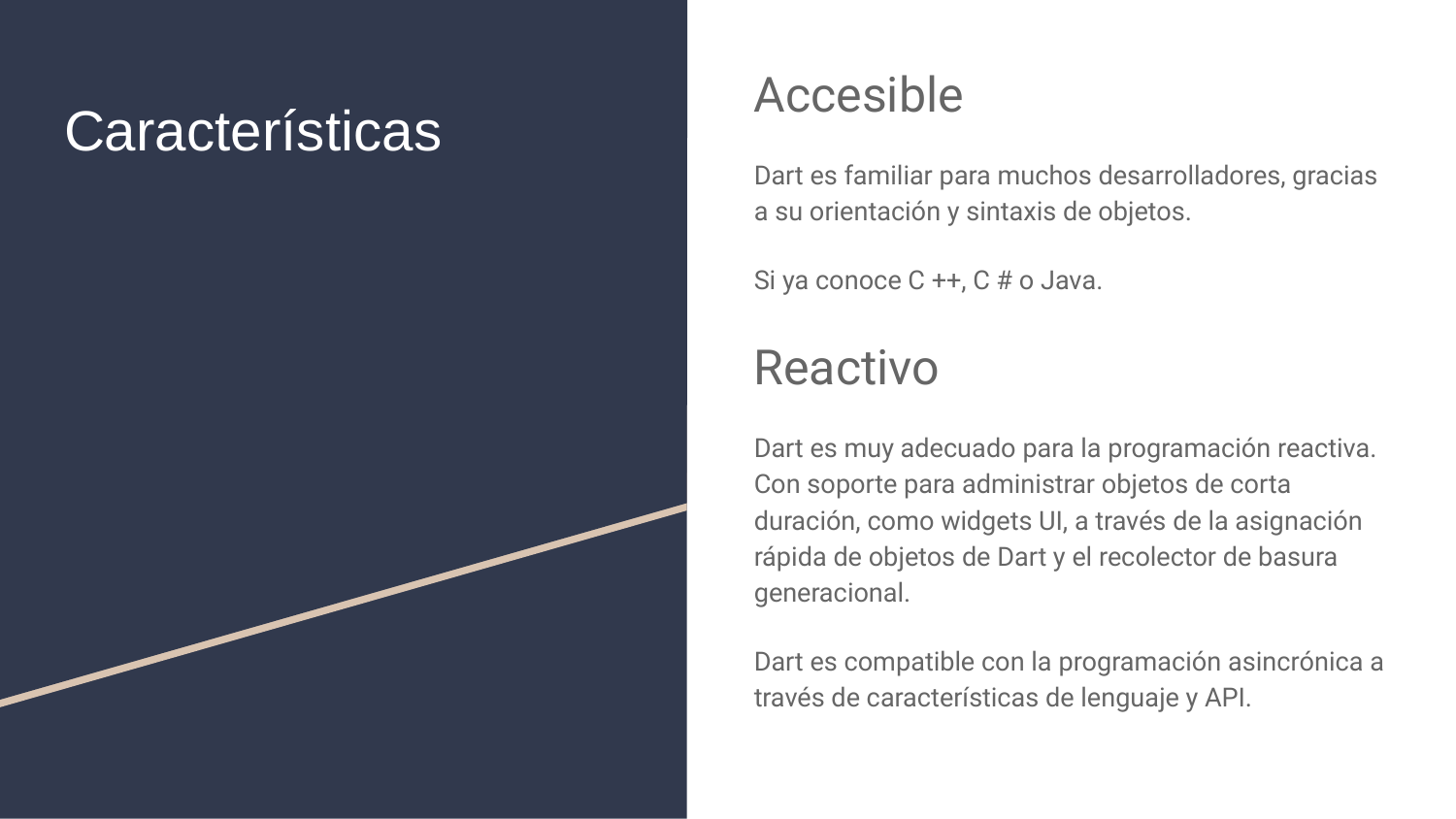

Accesible
Dart es familiar para muchos desarrolladores, gracias a su orientación y sintaxis de objetos.
Si ya conoce C ++, C # o Java.
Reactivo
Dart es muy adecuado para la programación reactiva. Con soporte para administrar objetos de corta duración, como widgets UI, a través de la asignación rápida de objetos de Dart y el recolector de basura generacional.
Dart es compatible con la programación asincrónica a través de características de lenguaje y API.

# Características